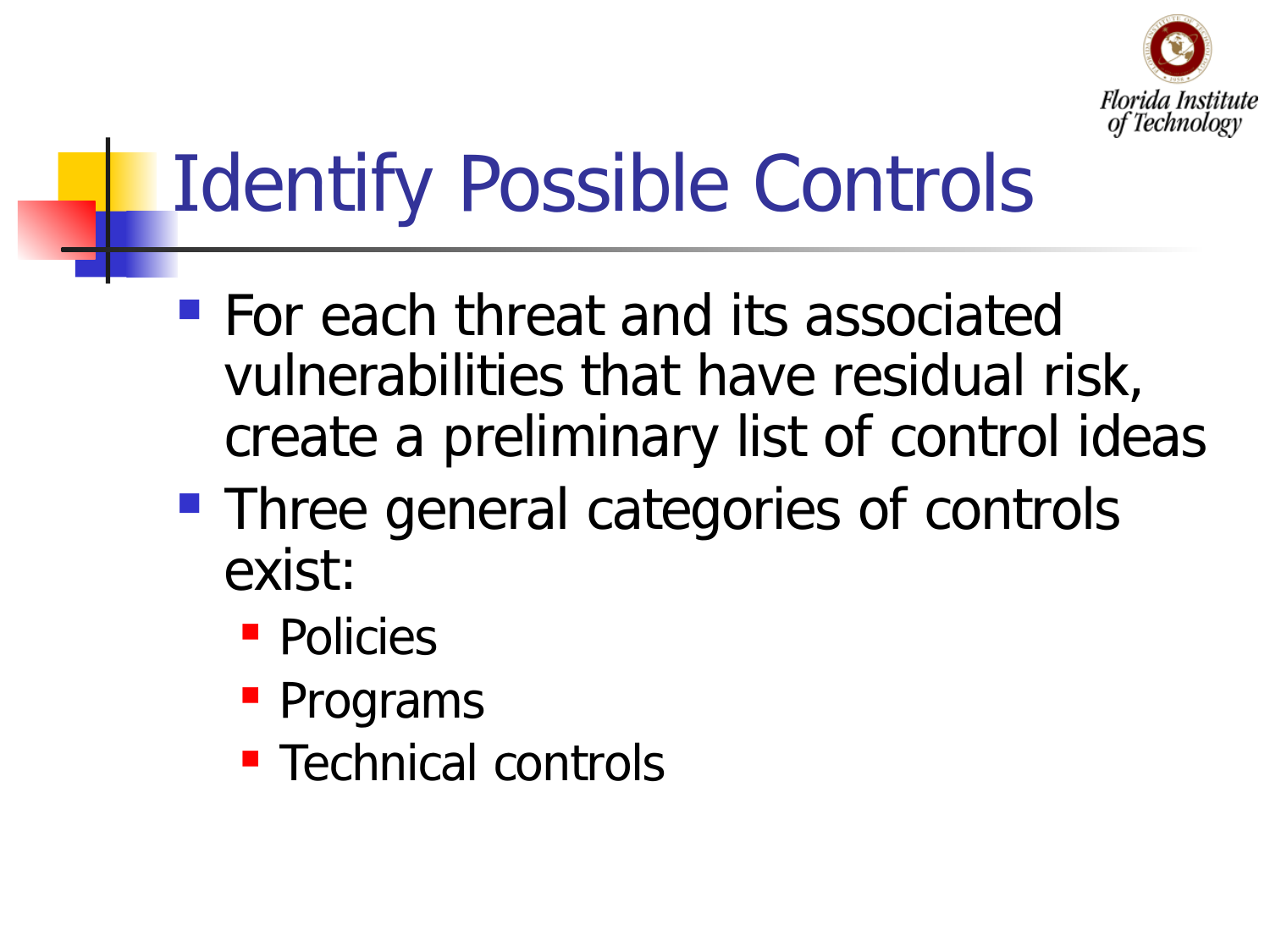

# Identify Possible Controls
For each threat and its associated vulnerabilities that have residual risk, create a preliminary list of control ideas
Three general categories of controls exist:
Policies
Programs
Technical controls